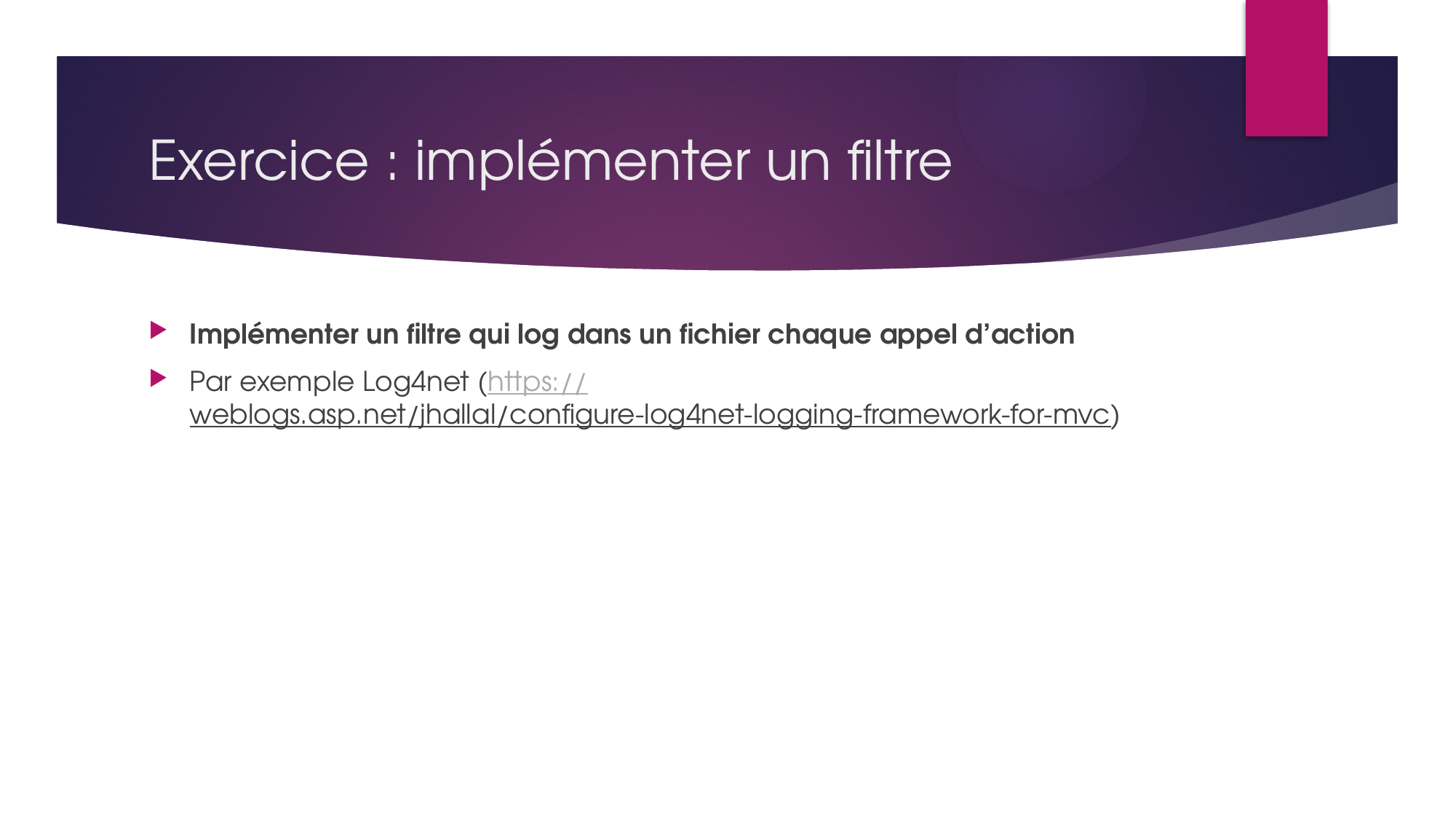

# Exercice : implémenter un filtre
Implémenter un filtre qui log dans un fichier chaque appel d’action
Par exemple Log4net (https://weblogs.asp.net/jhallal/configure-log4net-logging-framework-for-mvc)